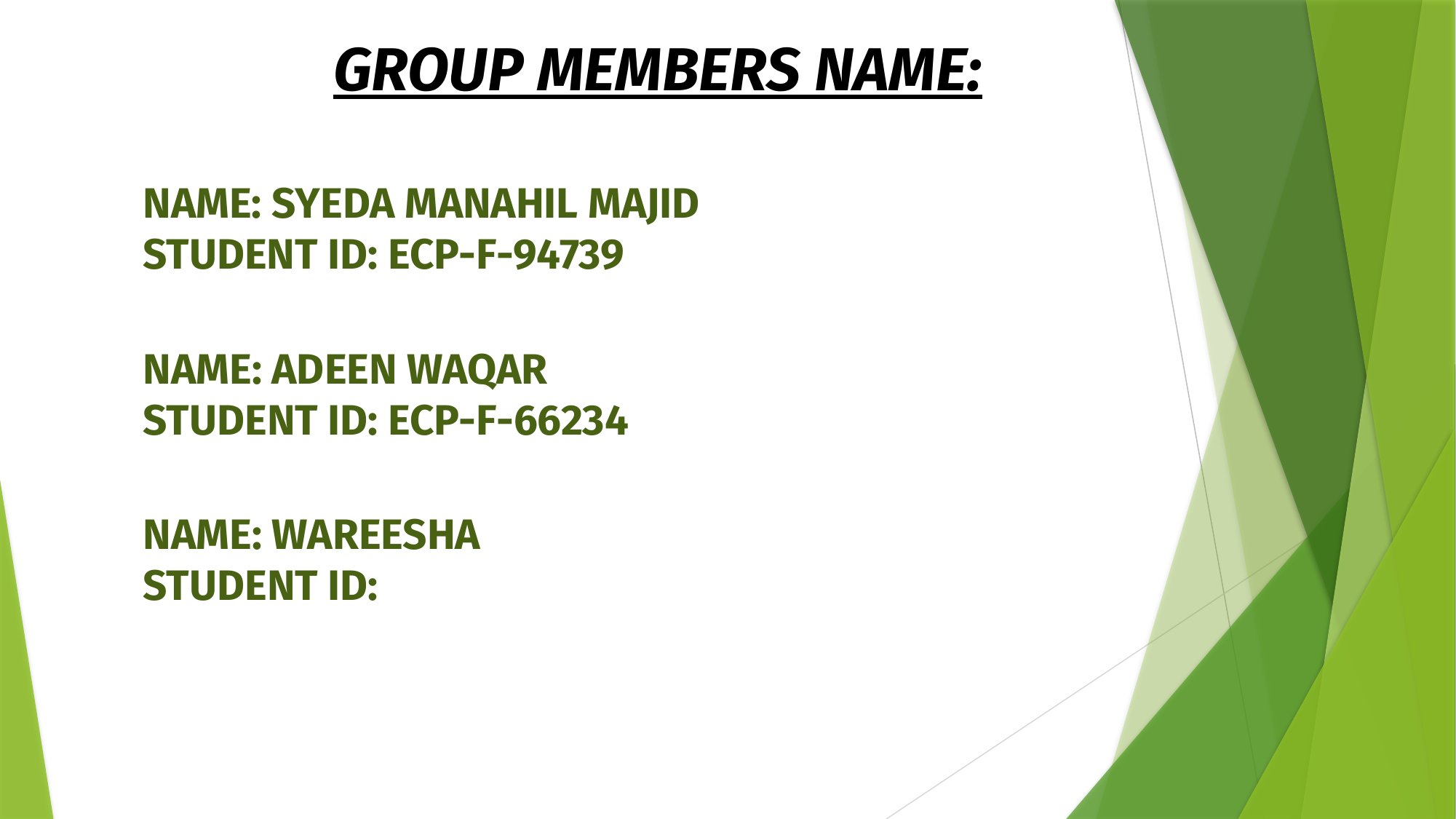

GROUP MEMBERS NAME:
NAME: SYEDA MANAHIL MAJID
STUDENT ID: ECP-F-94739
NAME: ADEEN WAQAR
STUDENT ID: ECP-F-66234

NAME: WAREESHA
STUDENT ID: